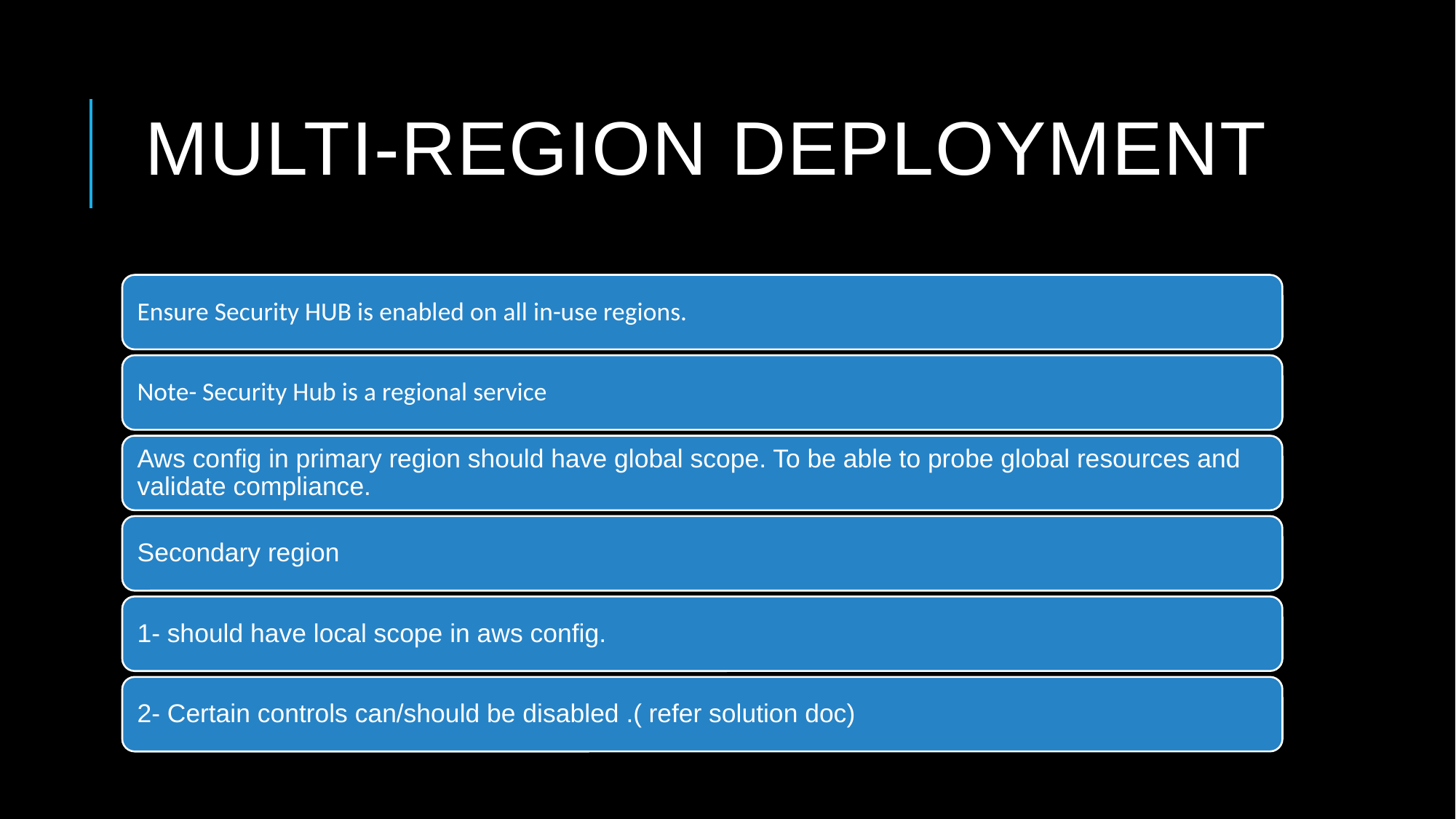

Multi-Region Deployment
Ensure Security HUB is enabled on all in-use regions.
Note- Security Hub is a regional service
Aws config in primary region should have global scope. To be able to probe global resources and validate compliance.
Secondary region
1- should have local scope in aws config.
2- Certain controls can/should be disabled .( refer solution doc)